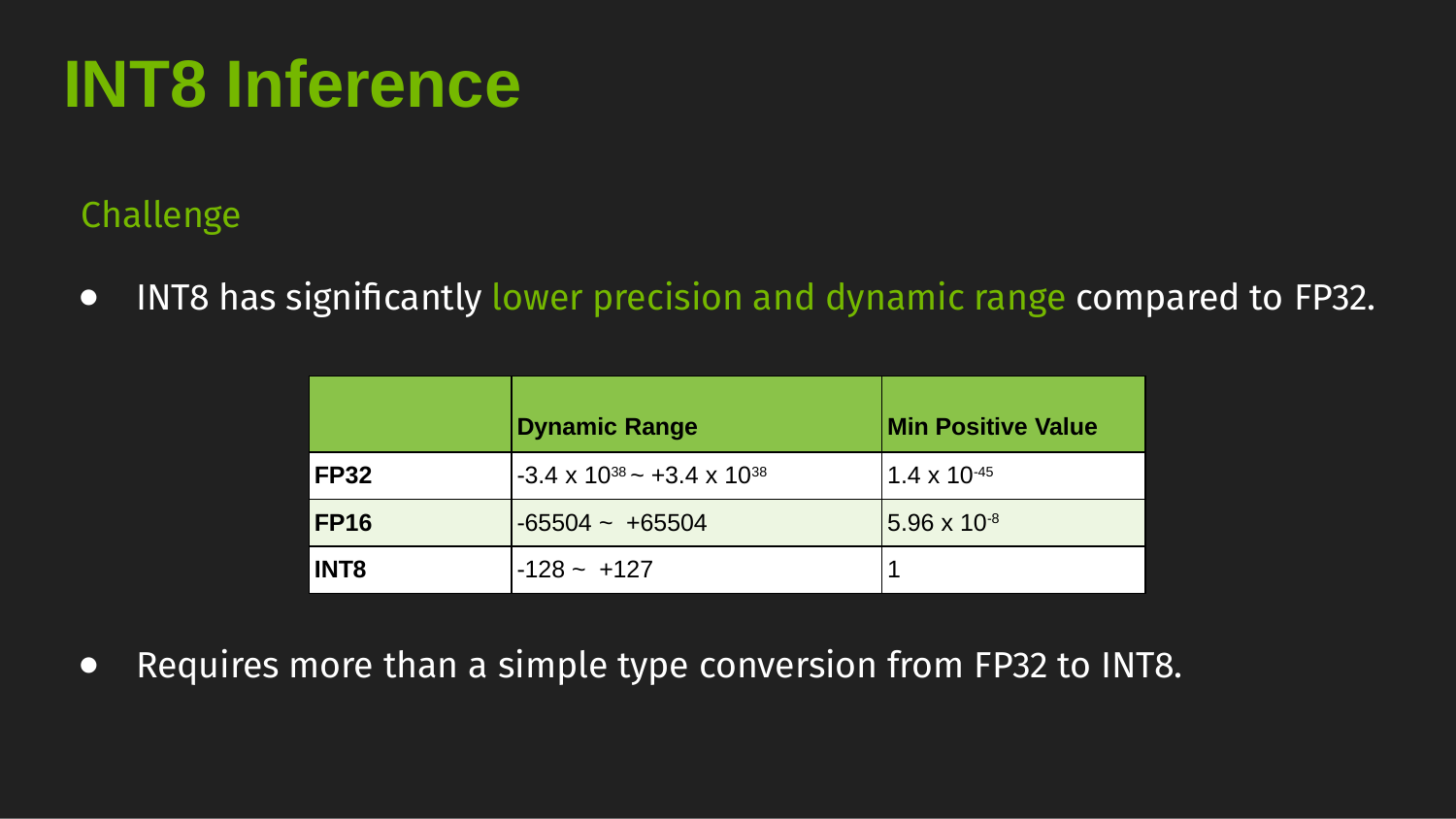

# INT8 Inference
Challenge
INT8 has significantly lower precision and dynamic range compared to FP32.
|  | Dynamic Range | Min Positive Value |
| --- | --- | --- |
| FP32 | -3.4 x 1038 ~ +3.4 x 1038 | 1.4 x 10-45 |
| FP16 | -65504 ~ +65504 | 5.96 x 10-8 |
| INT8 | -128 ~ +127 | 1 |
Requires more than a simple type conversion from FP32 to INT8.